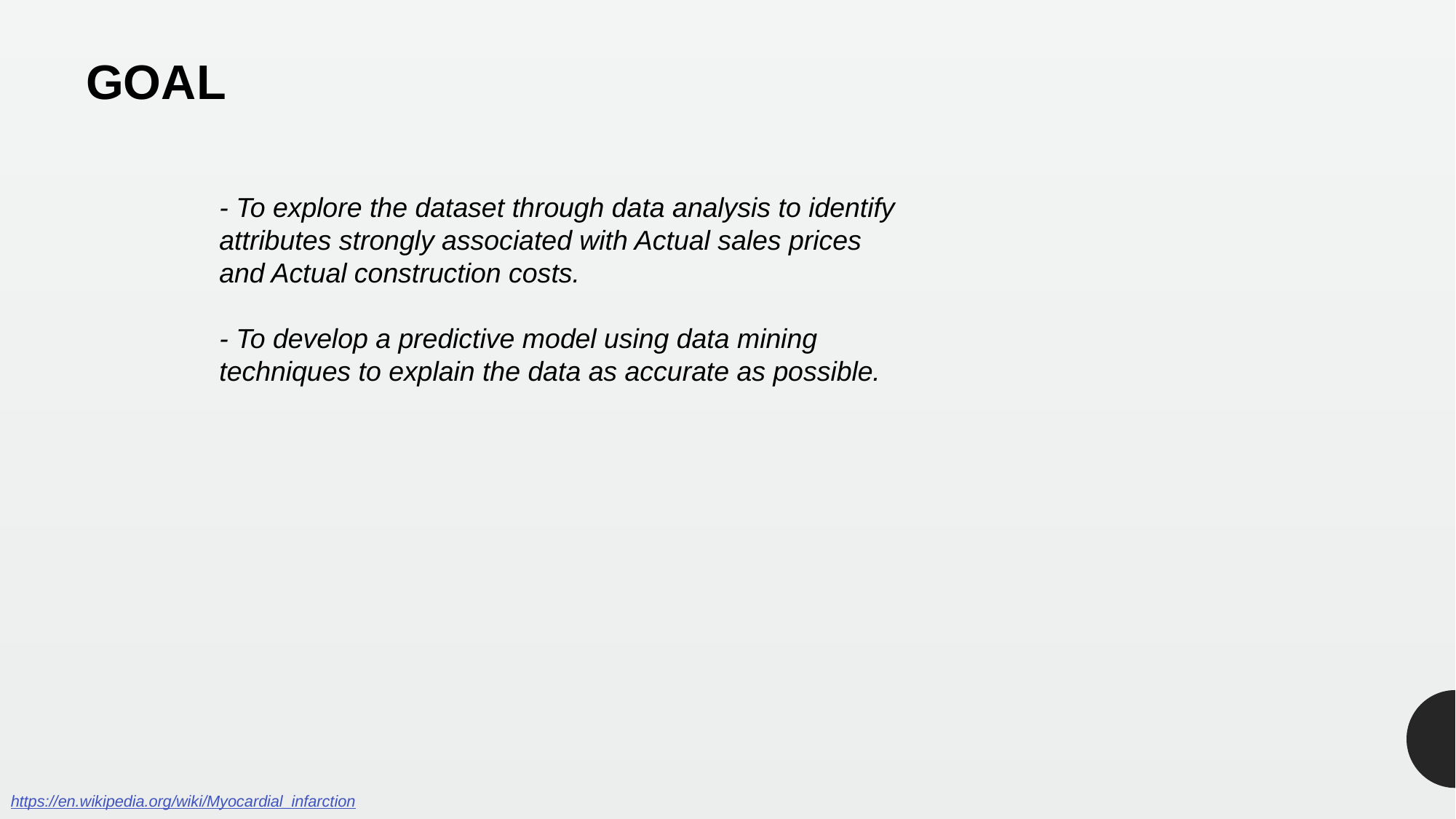

GOAL

- To explore the dataset through data analysis to identify attributes strongly associated with Actual sales prices and Actual construction costs.

- To develop a predictive model using data mining techniques to explain the data as accurate as possible.
https://en.wikipedia.org/wiki/Myocardial_infarction